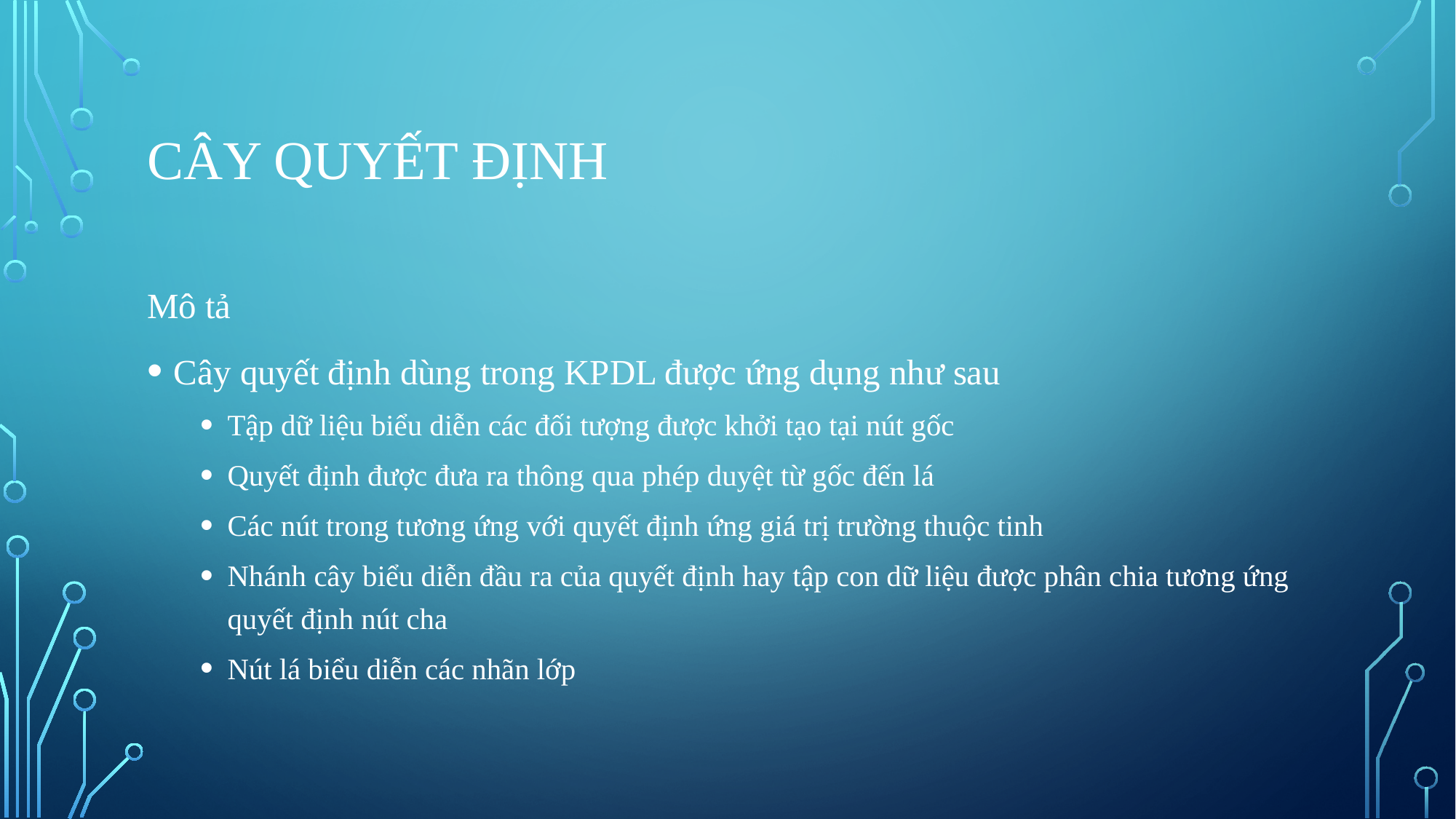

# Cây quyết định
Mô tả
Cây quyết định dùng trong KPDL được ứng dụng như sau
Tập dữ liệu biểu diễn các đối tượng được khởi tạo tại nút gốc
Quyết định được đưa ra thông qua phép duyệt từ gốc đến lá
Các nút trong tương ứng với quyết định ứng giá trị trường thuộc tinh
Nhánh cây biểu diễn đầu ra của quyết định hay tập con dữ liệu được phân chia tương ứng quyết định nút cha
Nút lá biểu diễn các nhãn lớp